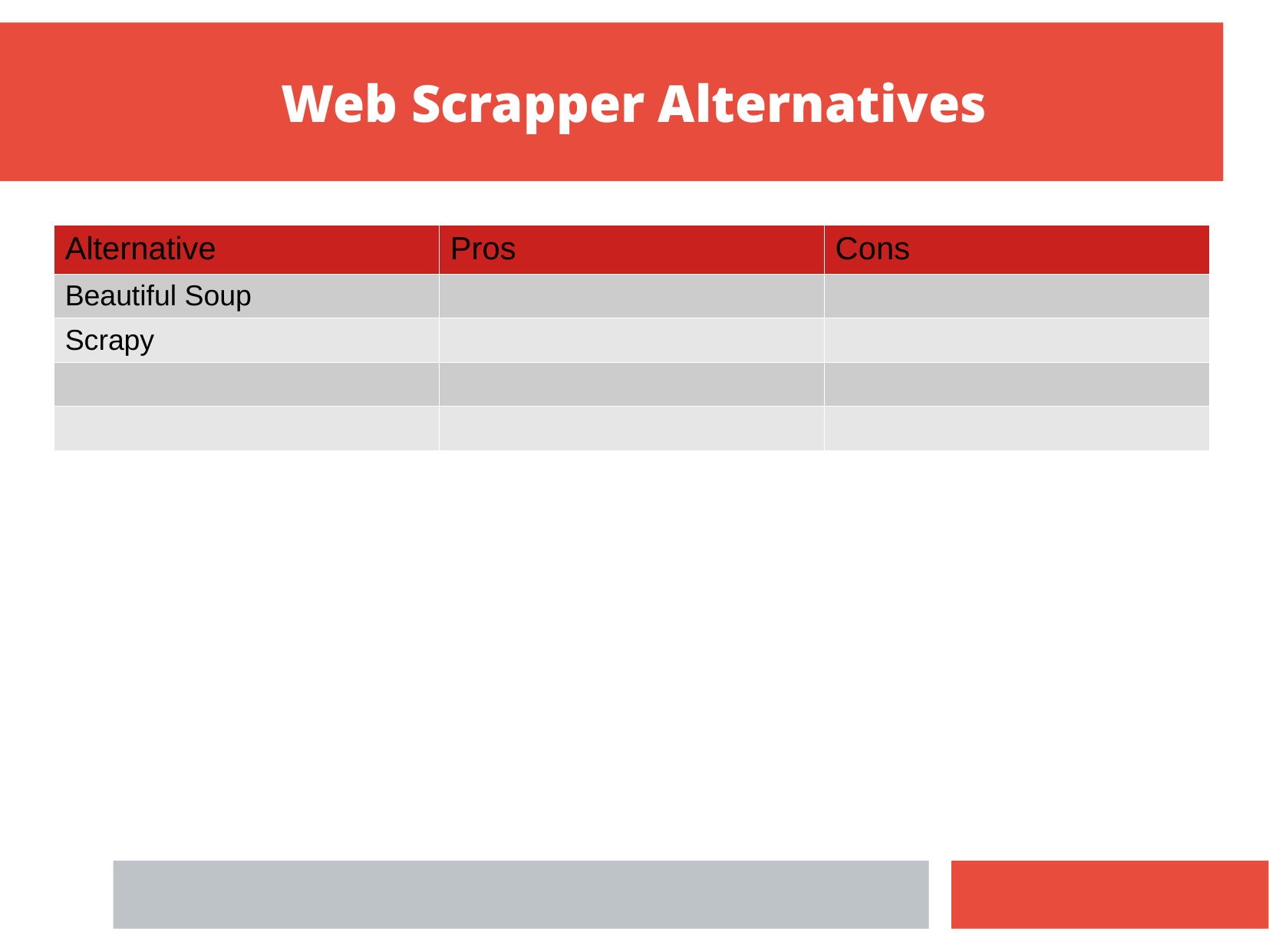

Web Scrapper Alternatives
| Alternative | Pros | Cons |
| --- | --- | --- |
| Beautiful Soup |  |  |
| Scrapy |  |  |
|  |  |  |
|  |  |  |